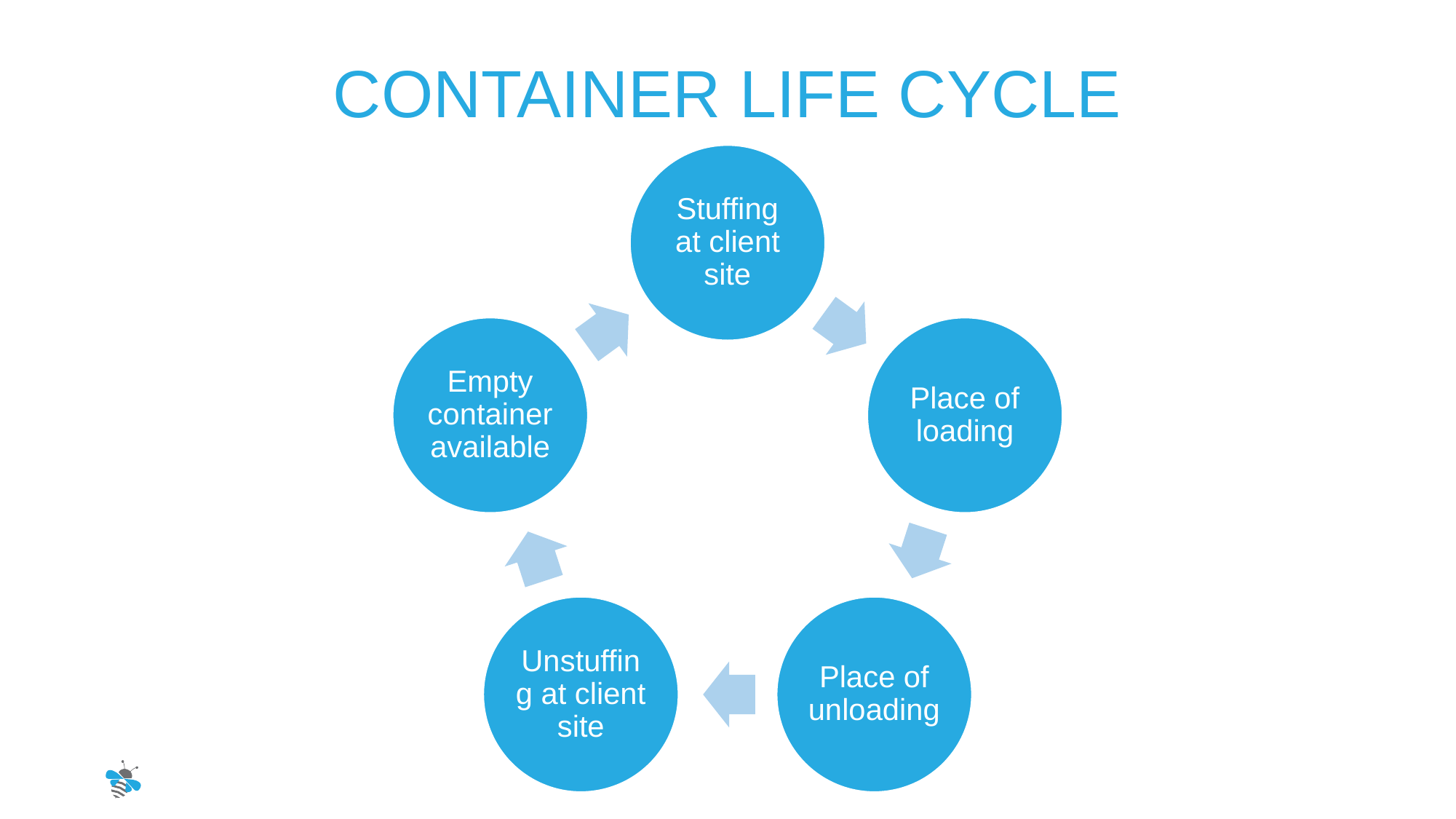

# Container Life cycle
Stuffing at client site

Place of loading

Place of unloading

Unstuffing at client site

Empty container available